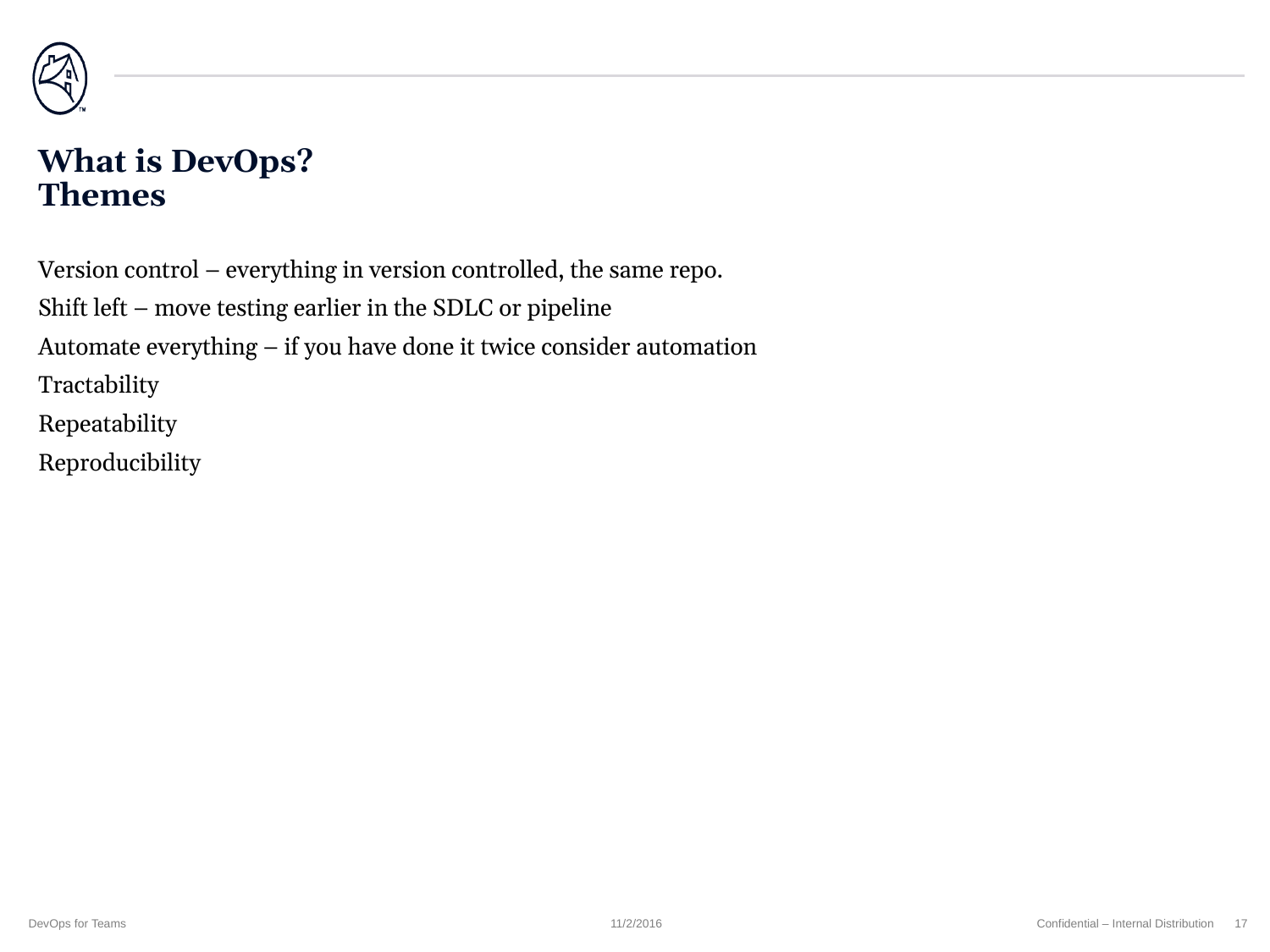

# What is DevOps? Themes
Version control – everything in version controlled, the same repo.
Shift left – move testing earlier in the SDLC or pipeline
Automate everything – if you have done it twice consider automation
Tractability
Repeatability
Reproducibility

DevOps for Teams